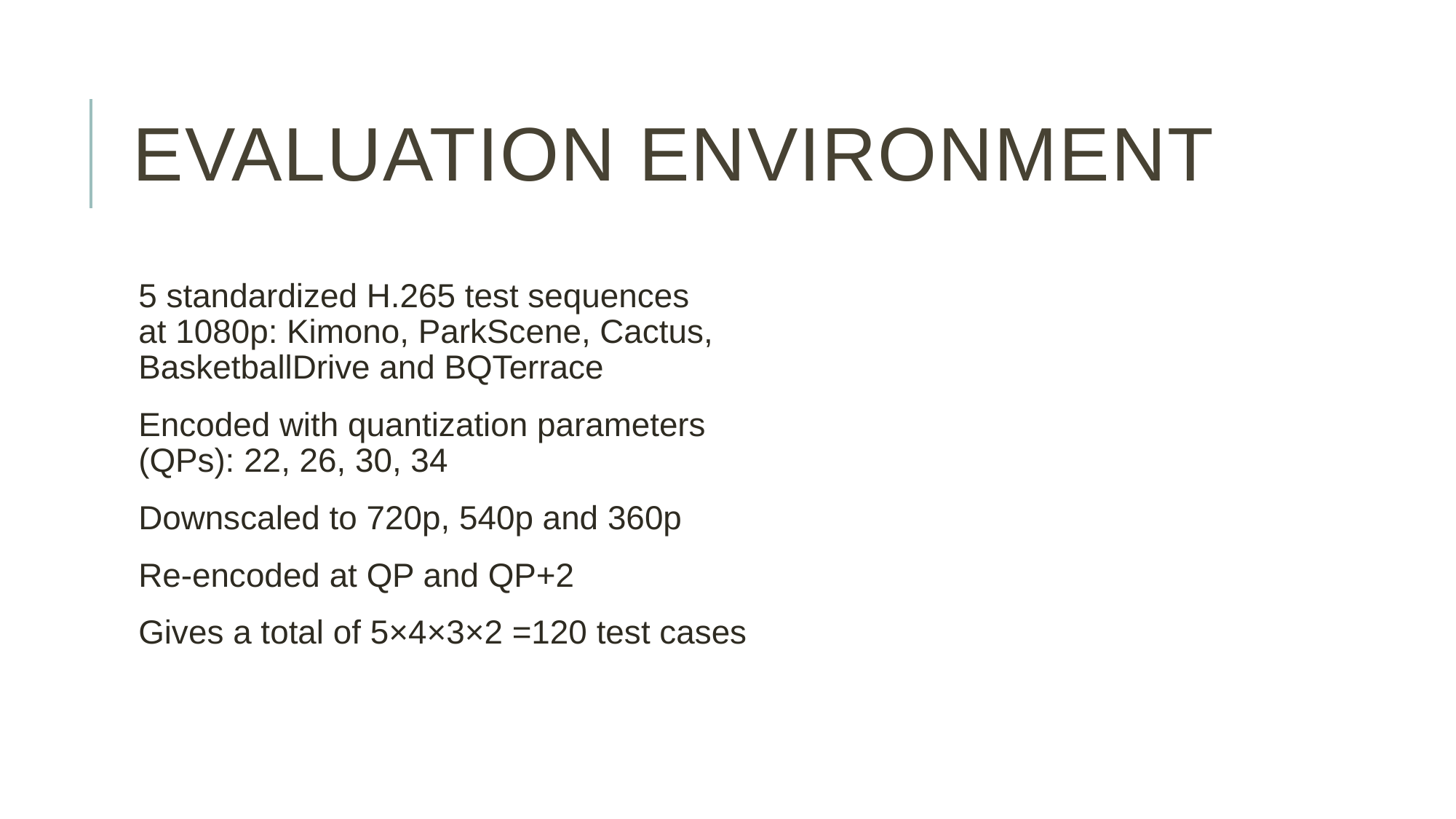

# Evaluation environment
5 standardized H.265 test sequences
at 1080p: Kimono, ParkScene, Cactus,
BasketballDrive and BQTerrace
Encoded with quantization parameters
(QPs): 22, 26, 30, 34
Downscaled to 720p, 540p and 360p
Re-encoded at QP and QP+2
Gives a total of 5×4×3×2 =120 test cases